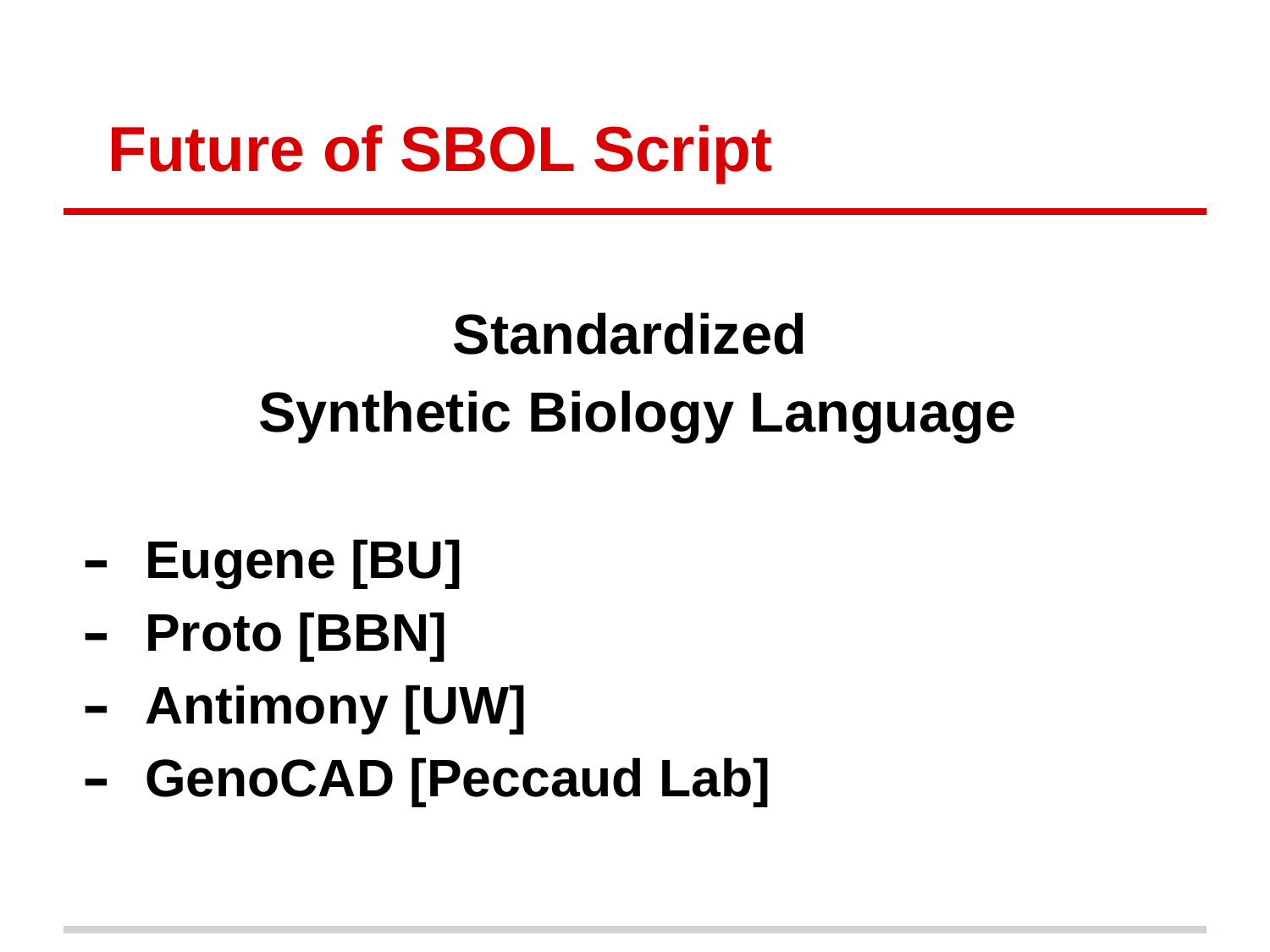

# Future of SBOL Script
Standardized
Synthetic Biology Language

Eugene [BU]
Proto [BBN]
Antimony [UW]
GenoCAD [Peccaud Lab]